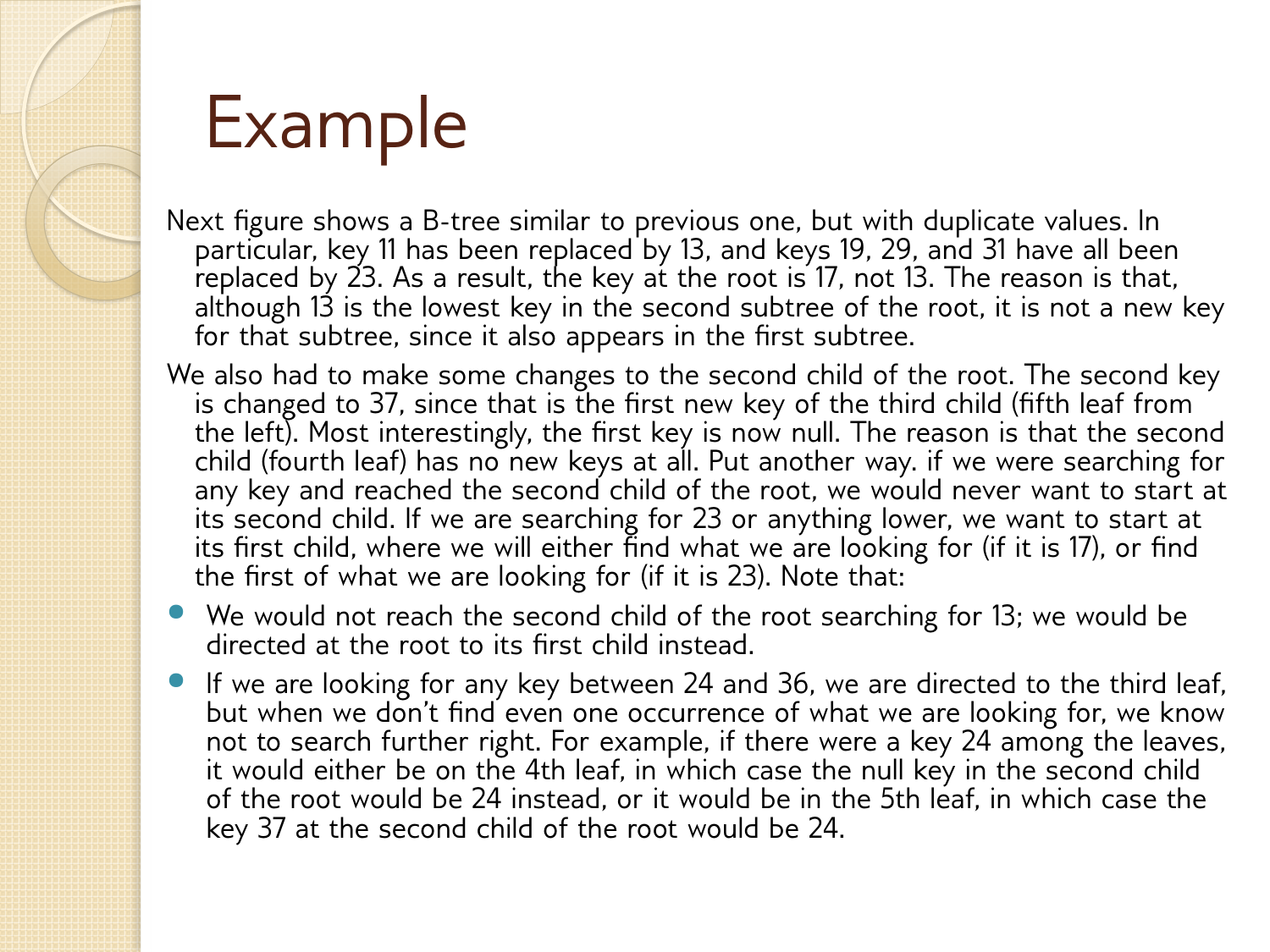

# Example
Next figure shows a B-tree similar to previous one, but with duplicate values. In particular, key 11 has been replaced by 13, and keys 19, 29, and 31 have all been replaced by 23. As a result, the key at the root is 17, not 13. The reason is that, although 13 is the lowest key in the second subtree of the root, it is not a new key for that subtree, since it also appears in the first subtree.
We also had to make some changes to the second child of the root. The second key is changed to 37, since that is the first new key of the third child (fifth leaf from the left). Most interestingly, the first key is now null. The reason is that the second child (fourth leaf) has no new keys at all. Put another way. if we were searching for any key and reached the second child of the root, we would never want to start at its second child. If we are searching for 23 or anything lower, we want to start at its first child, where we will either find what we are looking for (if it is 17), or find the first of what we are looking for (if it is 23). Note that:
We would not reach the second child of the root searching for 13; we would be directed at the root to its first child instead.
If we are looking for any key between 24 and 36, we are directed to the third leaf, but when we don’t find even one occurrence of what we are looking for, we know not to search further right. For example, if there were a key 24 among the leaves, it would either be on the 4th leaf, in which case the null key in the second child of the root would be 24 instead, or it would be in the 5th leaf, in which case the key 37 at the second child of the root would be 24.